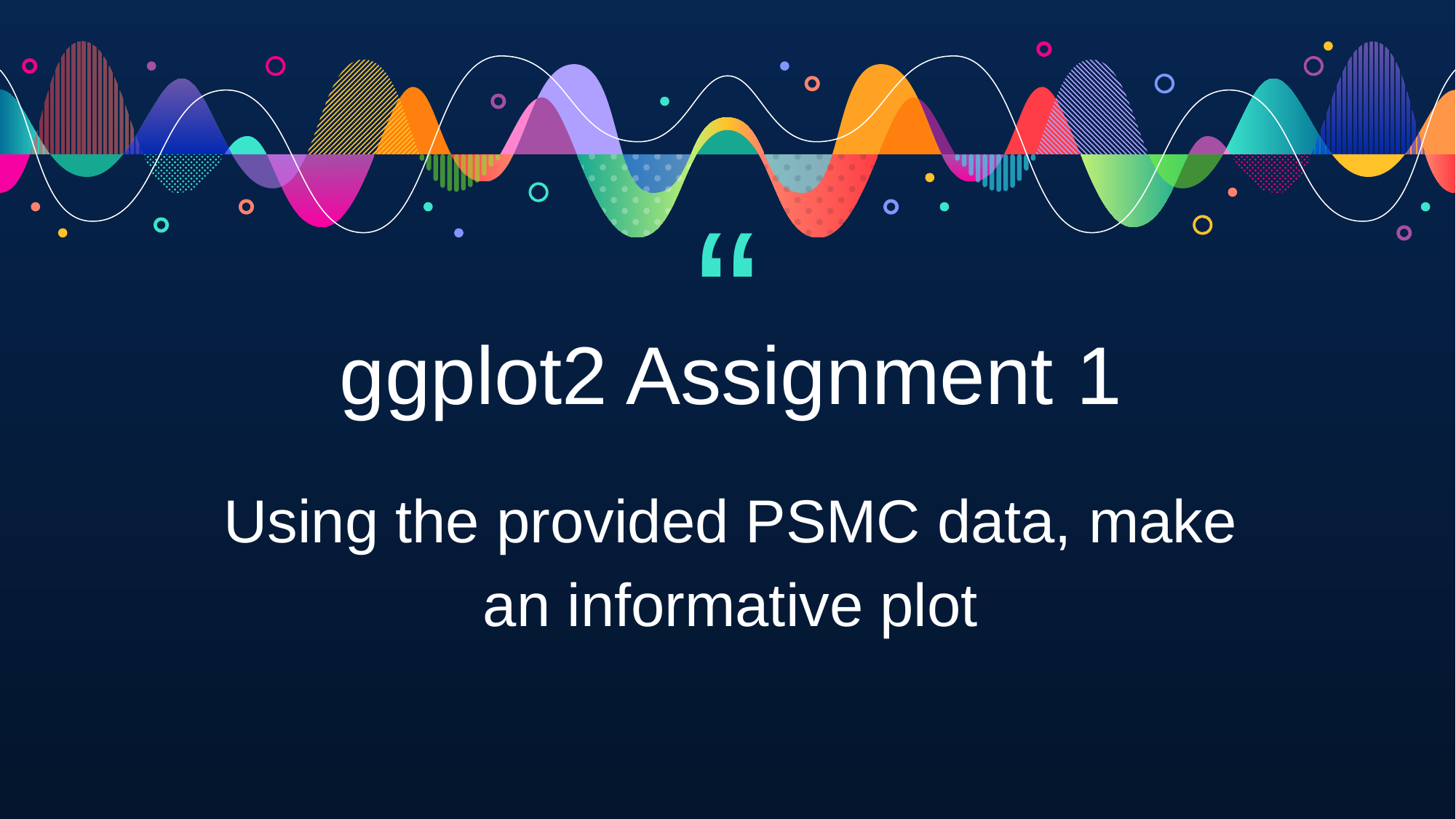

ggplot2 Assignment 1

Using the provided PSMC data, make an informative plot